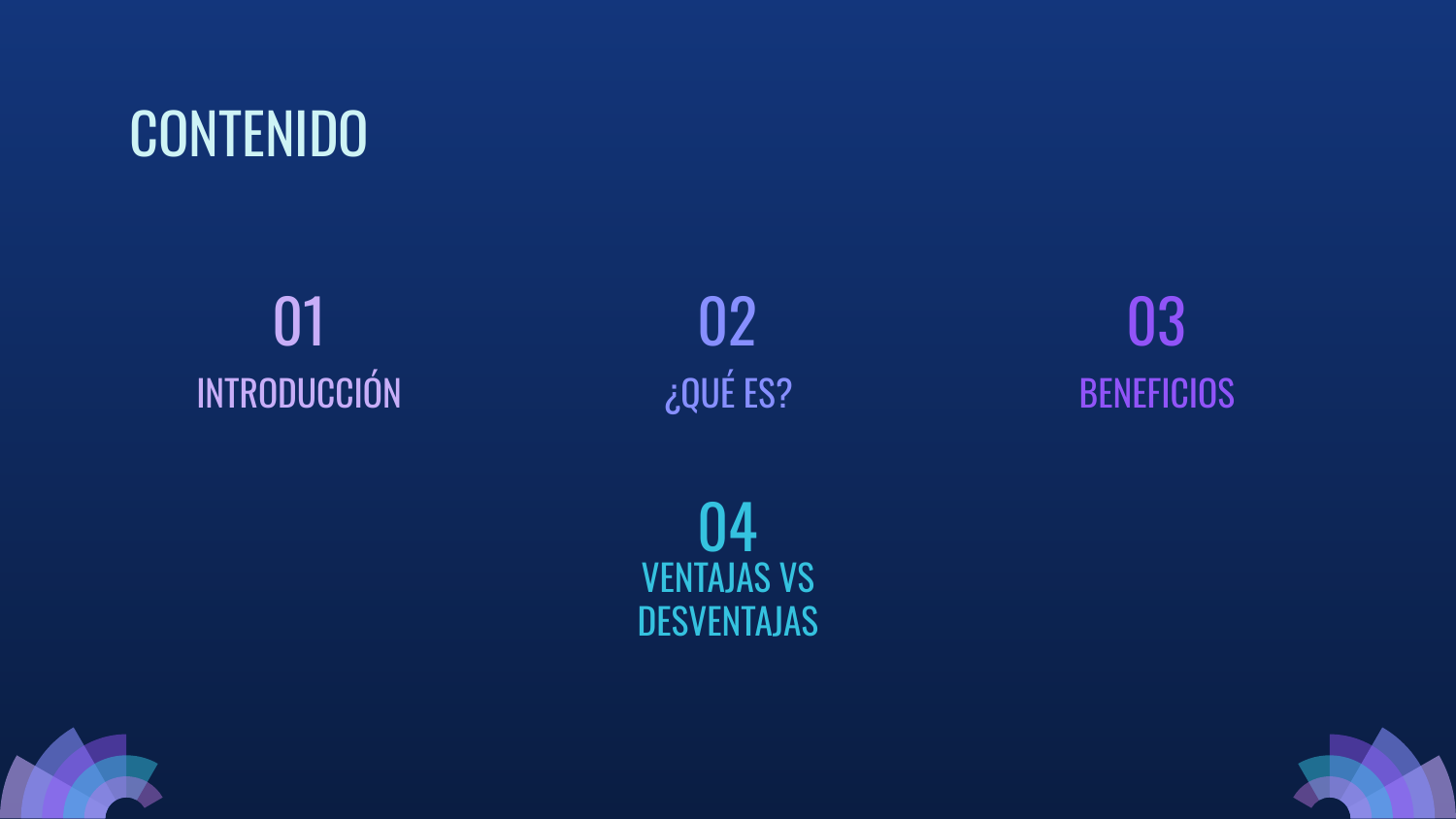

# CONTENIDO
01
02
03
INTRODUCCIÓN
¿QUÉ ES?
BENEFICIOS
04
VENTAJAS VS DESVENTAJAS